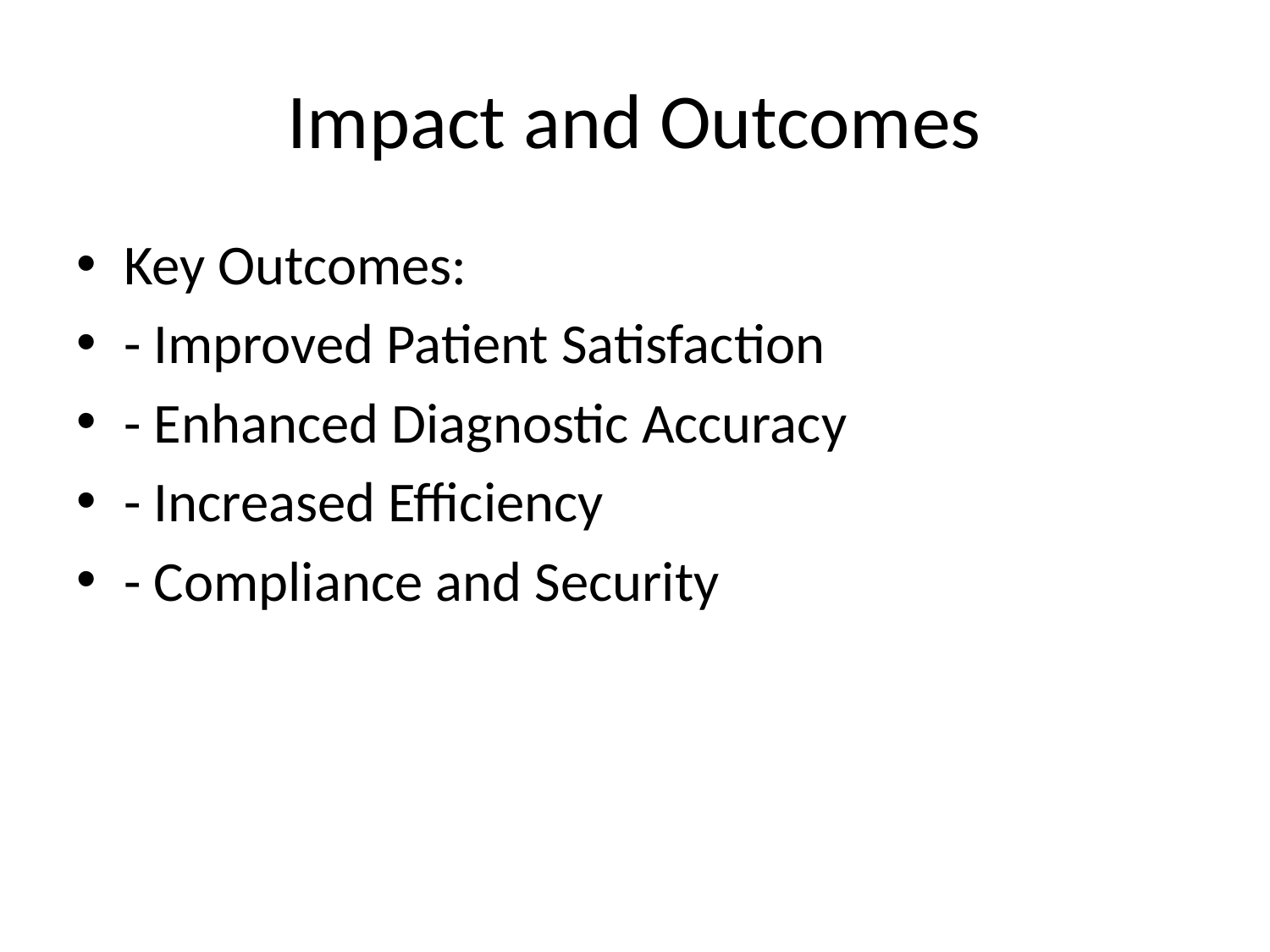

# Impact and Outcomes
Key Outcomes:
- Improved Patient Satisfaction
- Enhanced Diagnostic Accuracy
- Increased Efficiency
- Compliance and Security